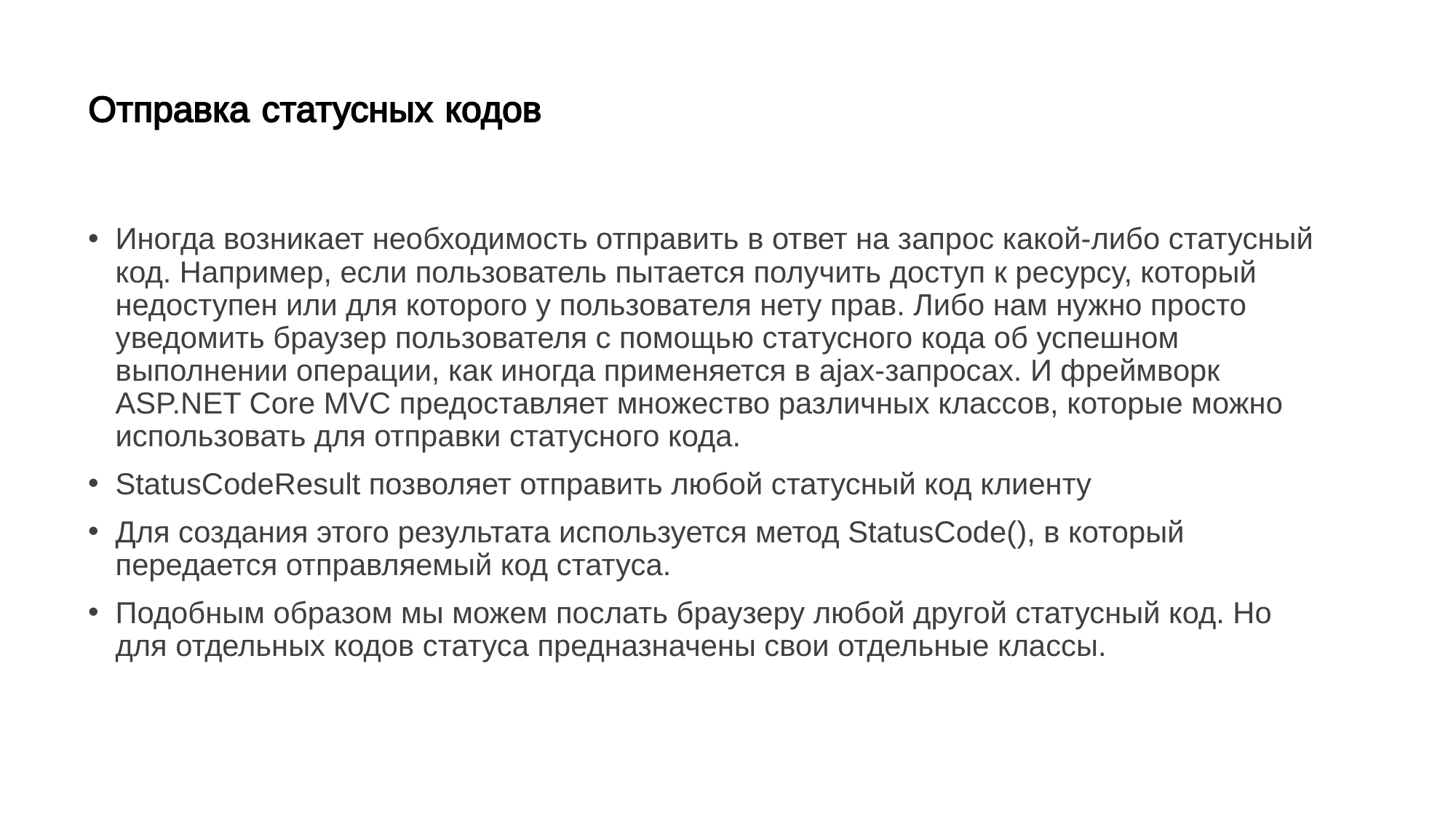

# Отправка статусных кодов
Иногда возникает необходимость отправить в ответ на запрос какой-либо статусный код. Например, если пользователь пытается получить доступ к ресурсу, который недоступен или для которого у пользователя нету прав. Либо нам нужно просто уведомить браузер пользователя с помощью статусного кода об успешном выполнении операции, как иногда применяется в ajax-запросах. И фреймворк ASP.NET Core MVC предоставляет множество различных классов, которые можно использовать для отправки статусного кода.
StatusCodeResult позволяет отправить любой статусный код клиенту
Для создания этого результата используется метод StatusCode(), в который передается отправляемый код статуса.
Подобным образом мы можем послать браузеру любой другой статусный код. Но для отдельных кодов статуса предназначены свои отдельные классы.